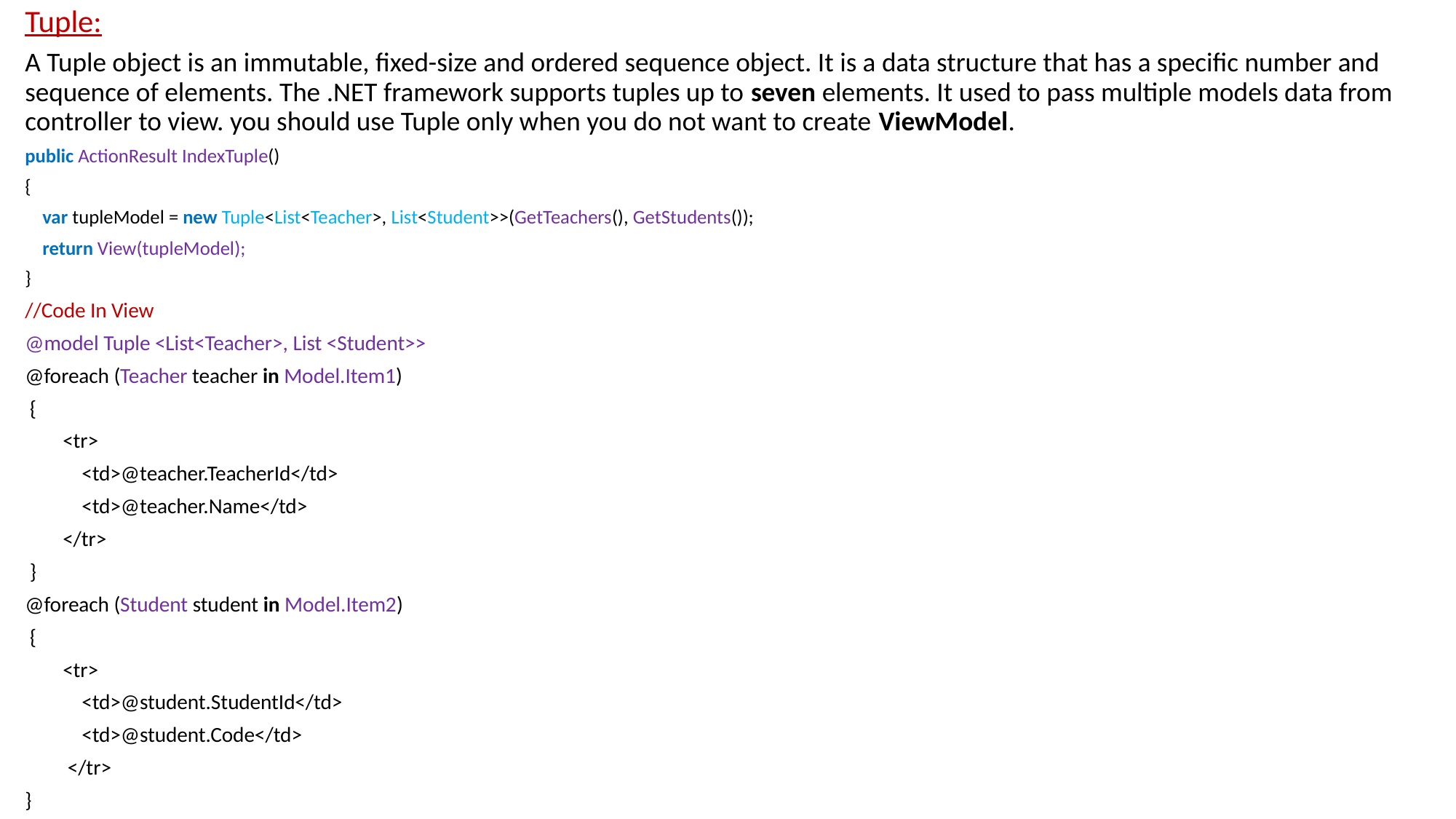

Tuple:
A Tuple object is an immutable, fixed-size and ordered sequence object. It is a data structure that has a specific number and sequence of elements. The .NET framework supports tuples up to seven elements. It used to pass multiple models data from controller to view. you should use Tuple only when you do not want to create ViewModel.
public ActionResult IndexTuple()
{
    var tupleModel = new Tuple<List<Teacher>, List<Student>>(GetTeachers(), GetStudents());
    return View(tupleModel);
}
//Code In View
@model Tuple <List<Teacher>, List <Student>>
@foreach (Teacher teacher in Model.Item1)
 {
        <tr>
            <td>@teacher.TeacherId</td>
            <td>@teacher.Name</td>
        </tr>
 }
@foreach (Student student in Model.Item2)
 {
        <tr>
            <td>@student.StudentId</td>
            <td>@student.Code</td>
         </tr>
}